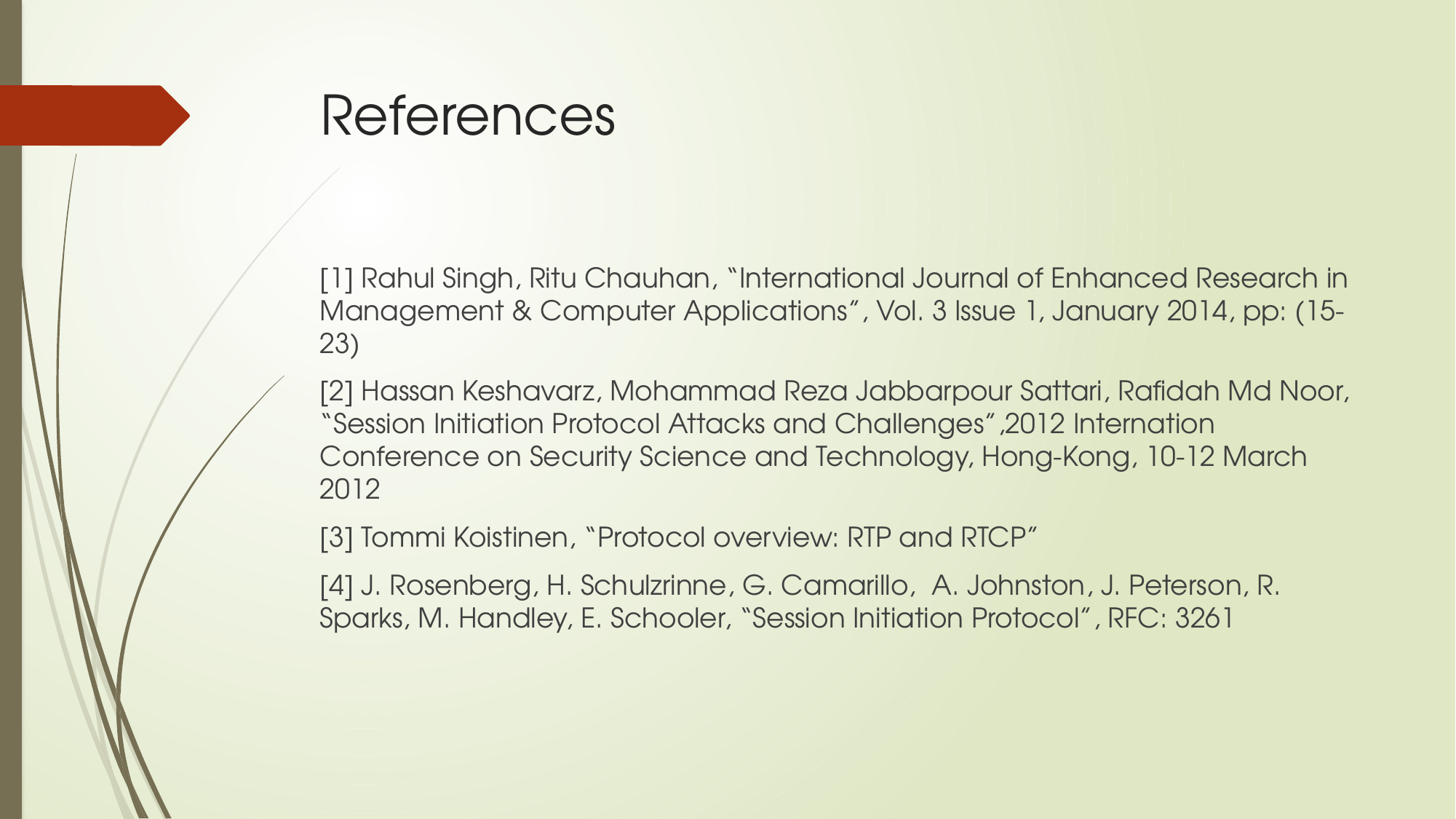

# References
[1] Rahul Singh, Ritu Chauhan, “International Journal of Enhanced Research in Management & Computer Applications”, Vol. 3 Issue 1, January 2014, pp: (15-23)
[2] Hassan Keshavarz, Mohammad Reza Jabbarpour Sattari, Rafidah Md Noor, “Session Initiation Protocol Attacks and Challenges”,2012 Internation Conference on Security Science and Technology, Hong-Kong, 10-12 March 2012
[3] Tommi Koistinen, “Protocol overview: RTP and RTCP”
[4] J. Rosenberg, H. Schulzrinne, G. Camarillo,  A. Johnston, J. Peterson, R. Sparks, M. Handley, E. Schooler, “Session Initiation Protocol”, RFC: 3261